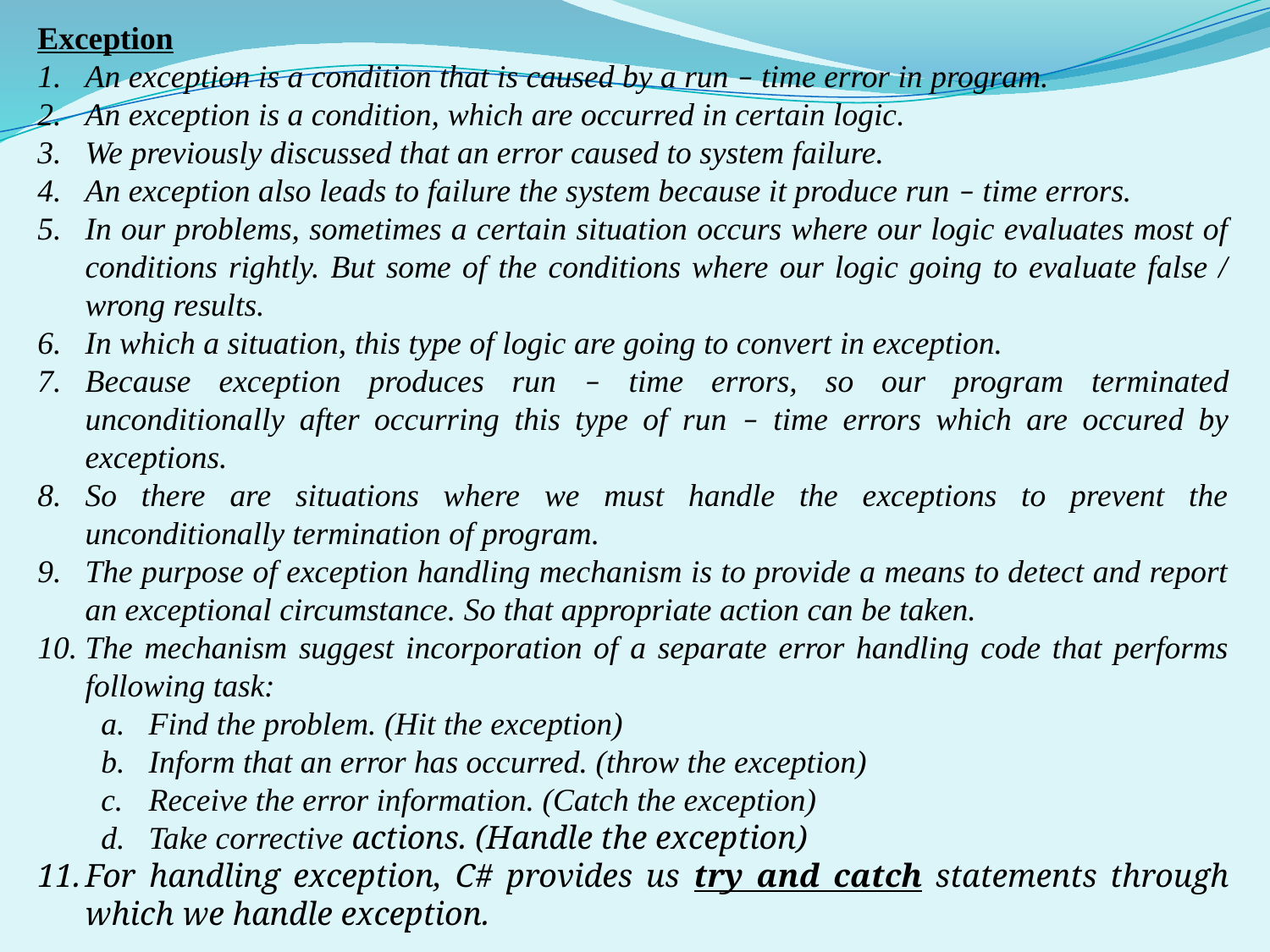

Exception
An exception is a condition that is caused by a run – time error in program.
An exception is a condition, which are occurred in certain logic.
We previously discussed that an error caused to system failure.
An exception also leads to failure the system because it produce run – time errors.
In our problems, sometimes a certain situation occurs where our logic evaluates most of conditions rightly. But some of the conditions where our logic going to evaluate false / wrong results.
In which a situation, this type of logic are going to convert in exception.
Because exception produces run – time errors, so our program terminated unconditionally after occurring this type of run – time errors which are occured by exceptions.
So there are situations where we must handle the exceptions to prevent the unconditionally termination of program.
The purpose of exception handling mechanism is to provide a means to detect and report an exceptional circumstance. So that appropriate action can be taken.
The mechanism suggest incorporation of a separate error handling code that performs following task:
Find the problem. (Hit the exception)
Inform that an error has occurred. (throw the exception)
Receive the error information. (Catch the exception)
Take corrective actions. (Handle the exception)
For handling exception, C# provides us try and catch statements through which we handle exception.